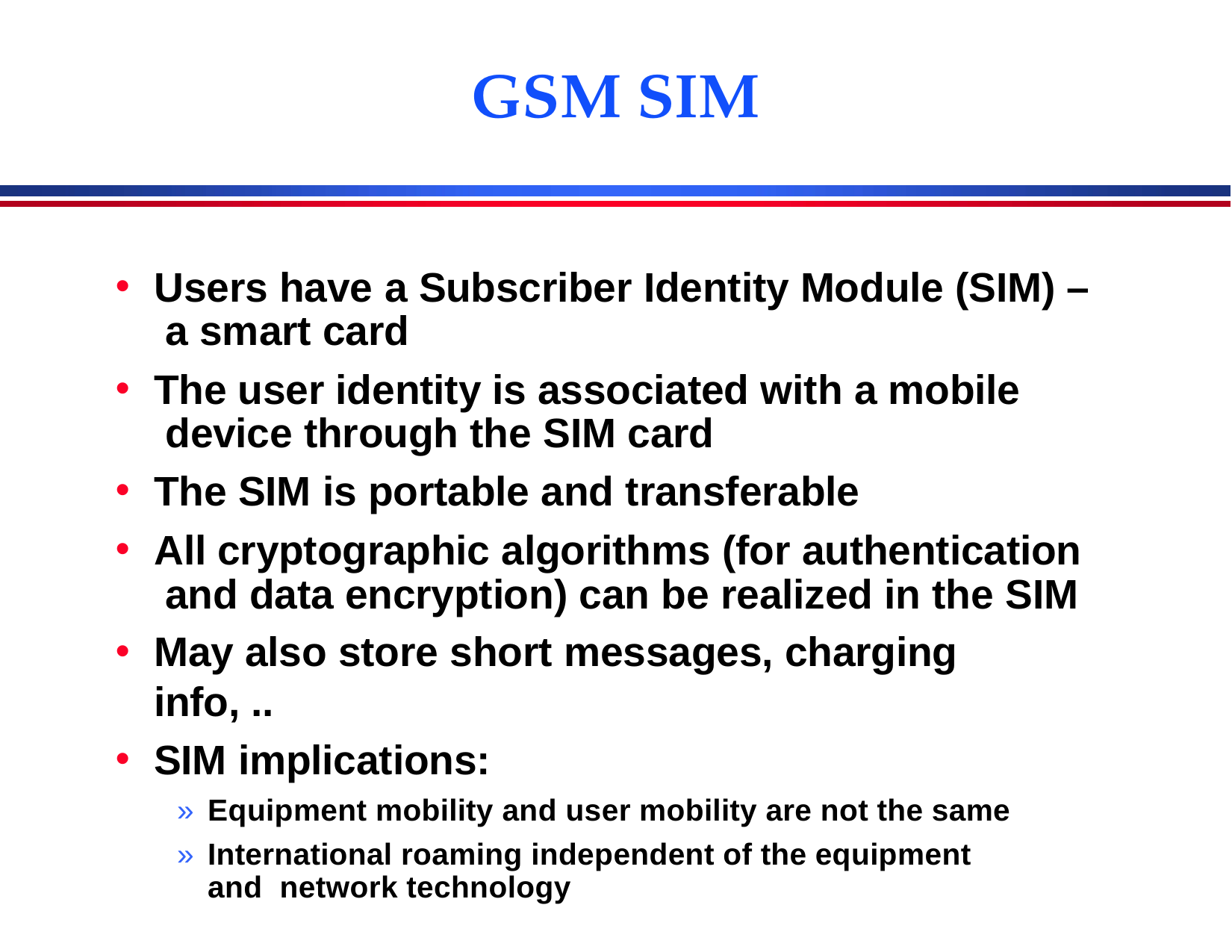

# GSM SIM
Users have a Subscriber Identity Module (SIM) –  a smart card
The user identity is associated with a mobile  device through the SIM card
The SIM is portable and transferable
All cryptographic algorithms (for authentication  and data encryption) can be realized in the SIM
May also store short messages, charging info, ..
SIM implications:
» Equipment mobility and user mobility are not the same
» International roaming independent of the equipment and  network technology